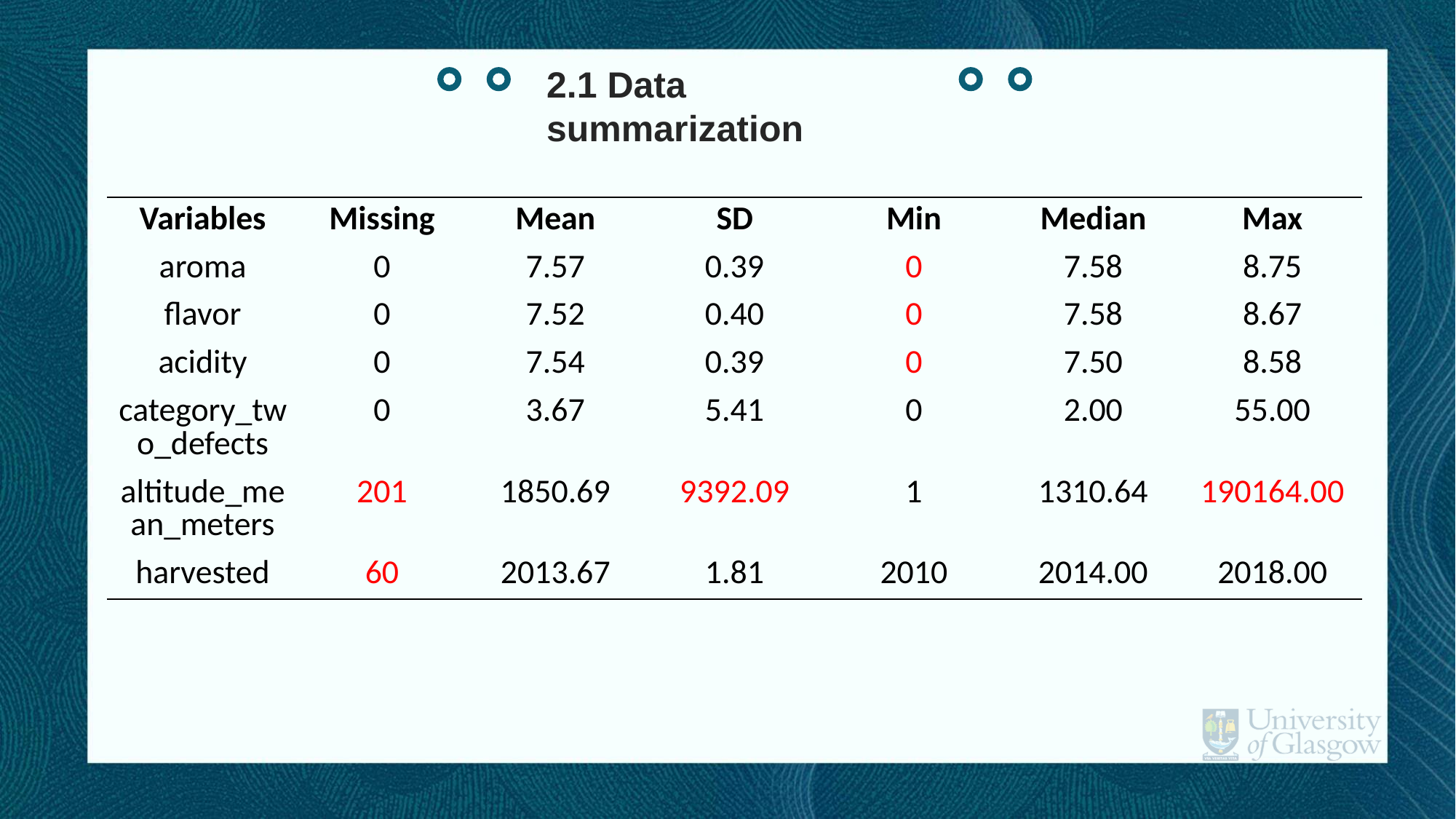

2.1 Data summarization

| Variables | Missing | Mean | SD | Min | Median | Max |
| --- | --- | --- | --- | --- | --- | --- |
| aroma | 0 | 7.57 | 0.39 | 0 | 7.58 | 8.75 |
| flavor | 0 | 7.52 | 0.40 | 0 | 7.58 | 8.67 |
| acidity | 0 | 7.54 | 0.39 | 0 | 7.50 | 8.58 |
| category\_two\_defects | 0 | 3.67 | 5.41 | 0 | 2.00 | 55.00 |
| altitude\_mean\_meters | 201 | 1850.69 | 9392.09 | 1 | 1310.64 | 190164.00 |
| harvested | 60 | 2013.67 | 1.81 | 2010 | 2014.00 | 2018.00 |